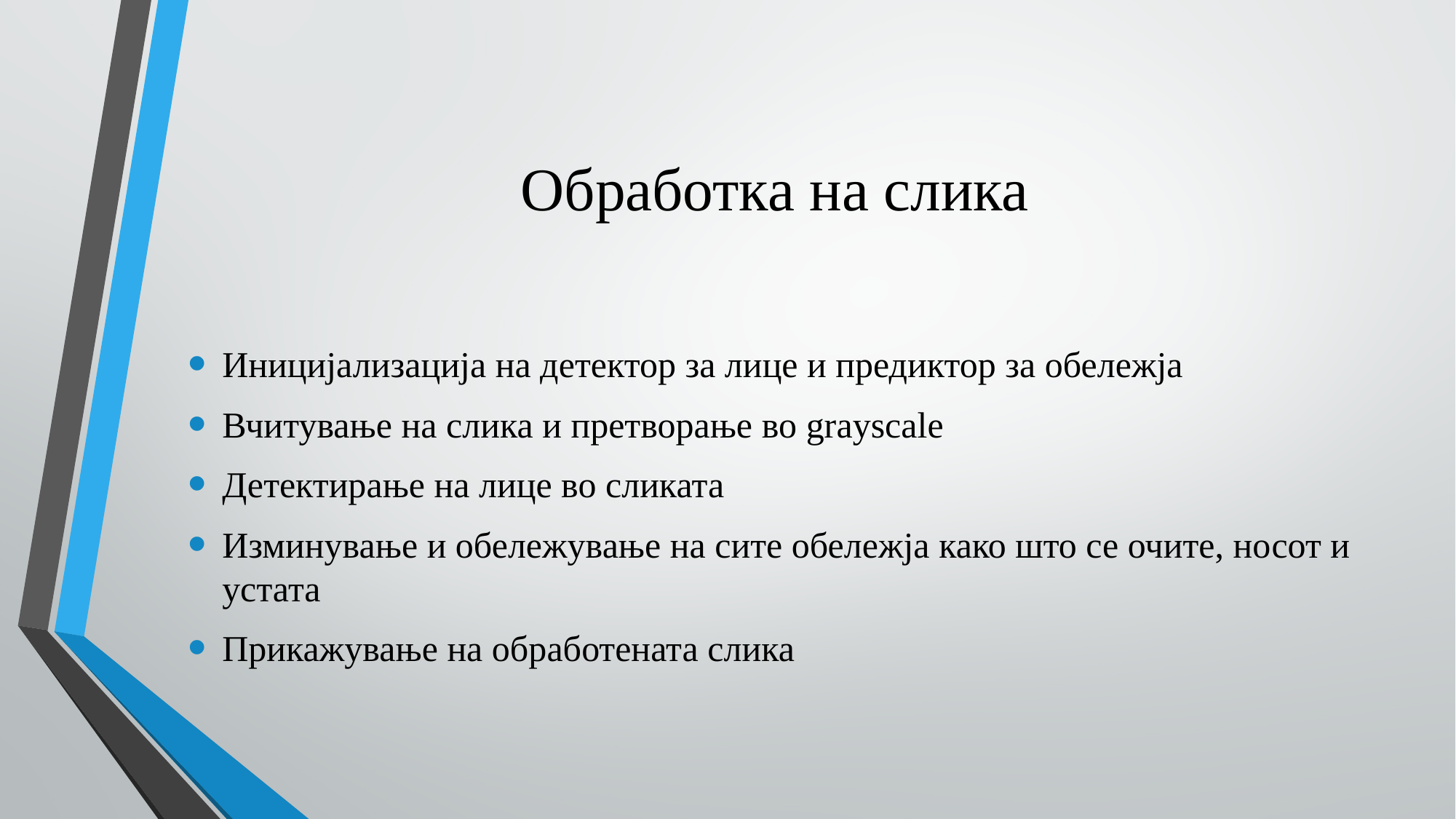

# Обработка на слика
Иницијализација на детектор за лице и предиктор за обележја
Вчитување на слика и претворање во grayscale
Детектирање на лице во сликата
Изминување и обележување на сите обележја како што се очите, носот и устата
Прикажување на обработената слика